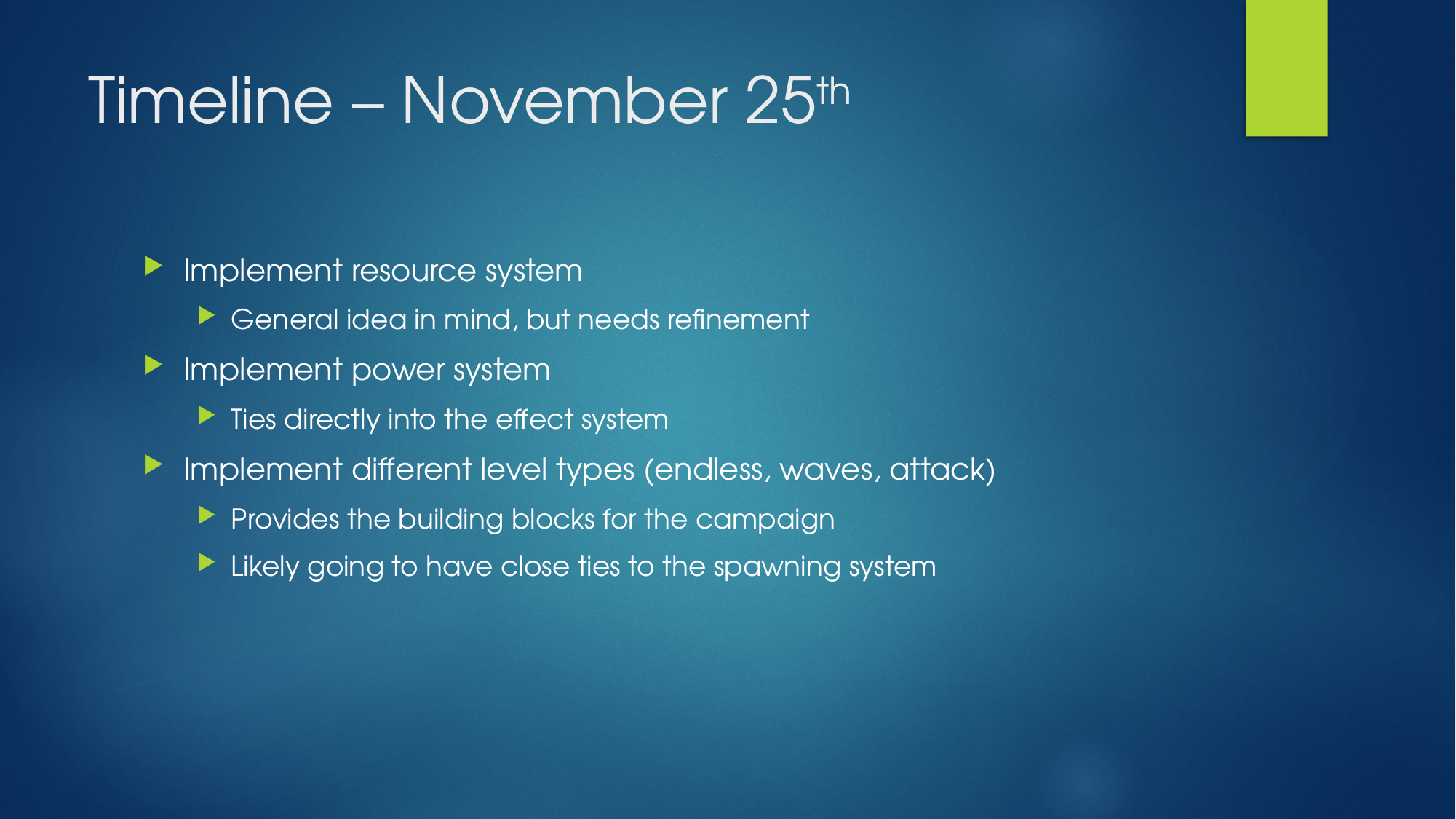

# Timeline – November 25th
Implement resource system
General idea in mind, but needs refinement
Implement power system
Ties directly into the effect system
Implement different level types (endless, waves, attack)
Provides the building blocks for the campaign
Likely going to have close ties to the spawning system